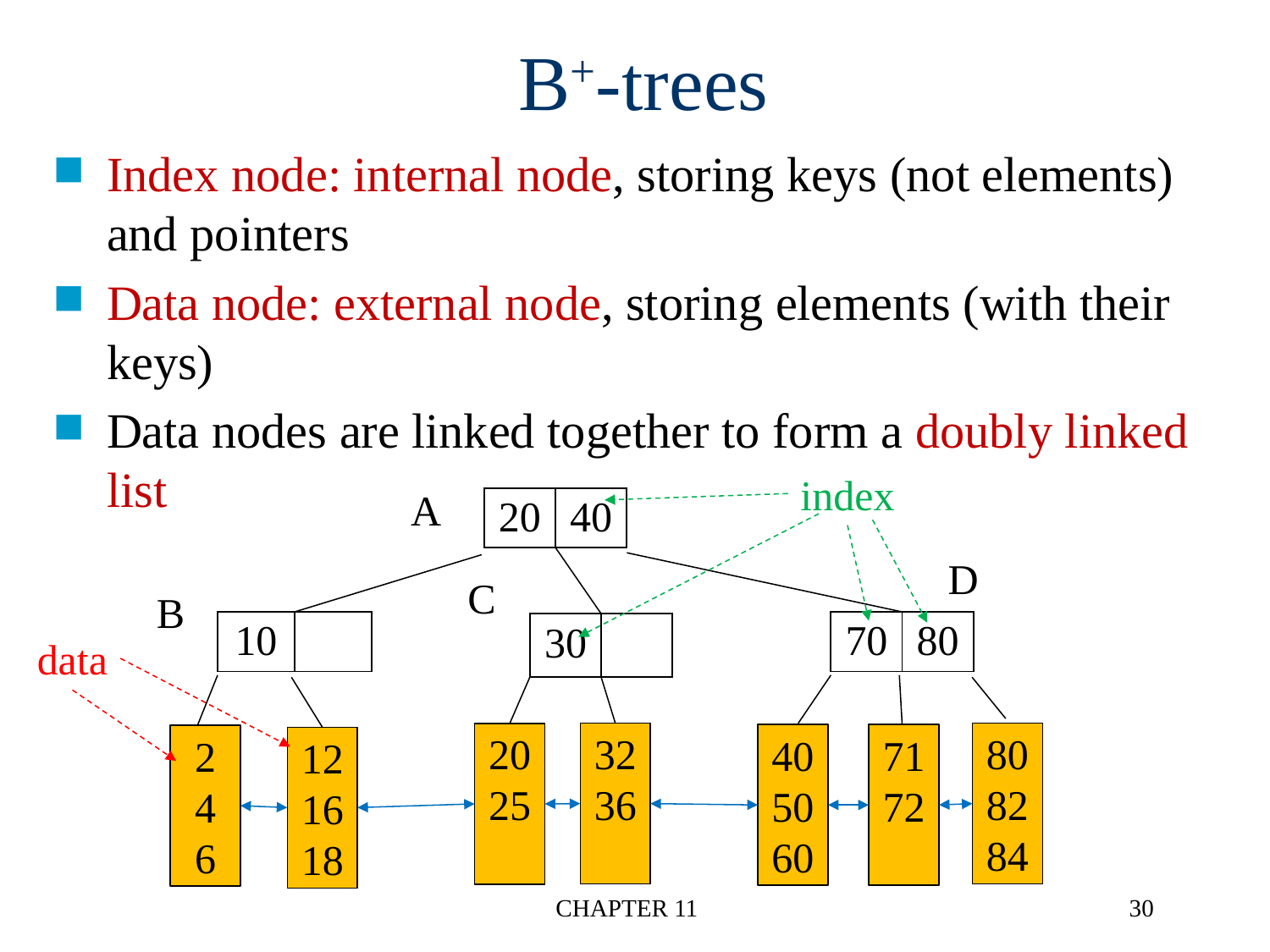

# B+-trees
Index node: internal node, storing keys (not elements) and pointers
Data node: external node, storing elements (with their keys)
Data nodes are linked together to form a doubly linked list
index
A
| 20 | 40 |
| --- | --- |
D
C
B
| 10 |  |
| --- | --- |
| 70 | 80 |
| --- | --- |
| 30 |  |
| --- | --- |
data
32
36

80
82
84
20
25

40
50
60
71
72

2
4
6
12
16
18
CHAPTER 11
30